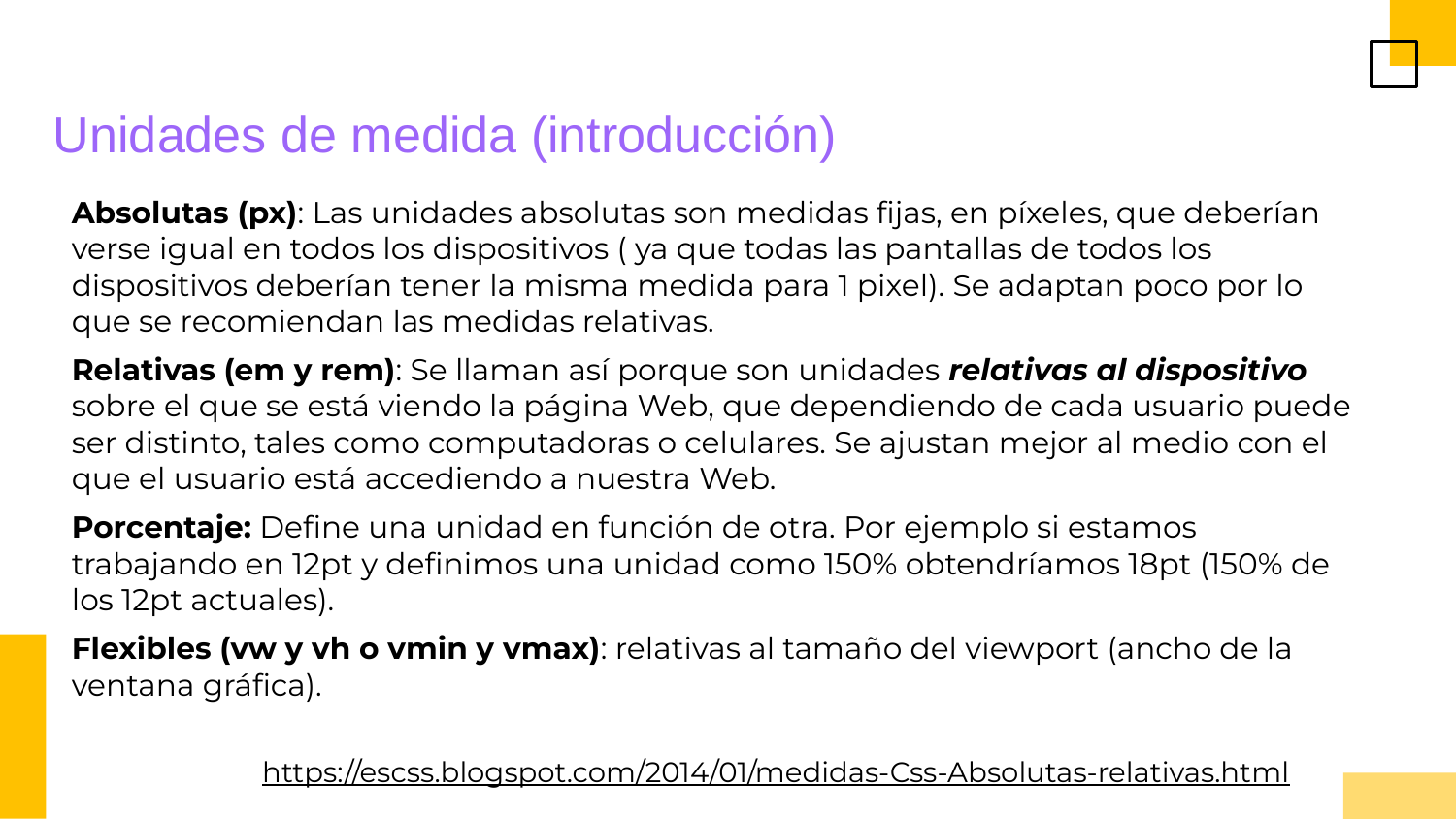

Unidades de medida (introducción)
Absolutas (px): Las unidades absolutas son medidas fijas, en píxeles, que deberían verse igual en todos los dispositivos ( ya que todas las pantallas de todos los dispositivos deberían tener la misma medida para 1 pixel). Se adaptan poco por lo que se recomiendan las medidas relativas.
Relativas (em y rem): Se llaman así porque son unidades relativas al dispositivo sobre el que se está viendo la página Web, que dependiendo de cada usuario puede ser distinto, tales como computadoras o celulares. Se ajustan mejor al medio con el que el usuario está accediendo a nuestra Web.
Porcentaje: Define una unidad en función de otra. Por ejemplo si estamos trabajando en 12pt y definimos una unidad como 150% obtendríamos 18pt (150% de los 12pt actuales).
Flexibles (vw y vh o vmin y vmax): relativas al tamaño del viewport (ancho de la ventana gráfica).
https://escss.blogspot.com/2014/01/medidas-Css-Absolutas-relativas.html